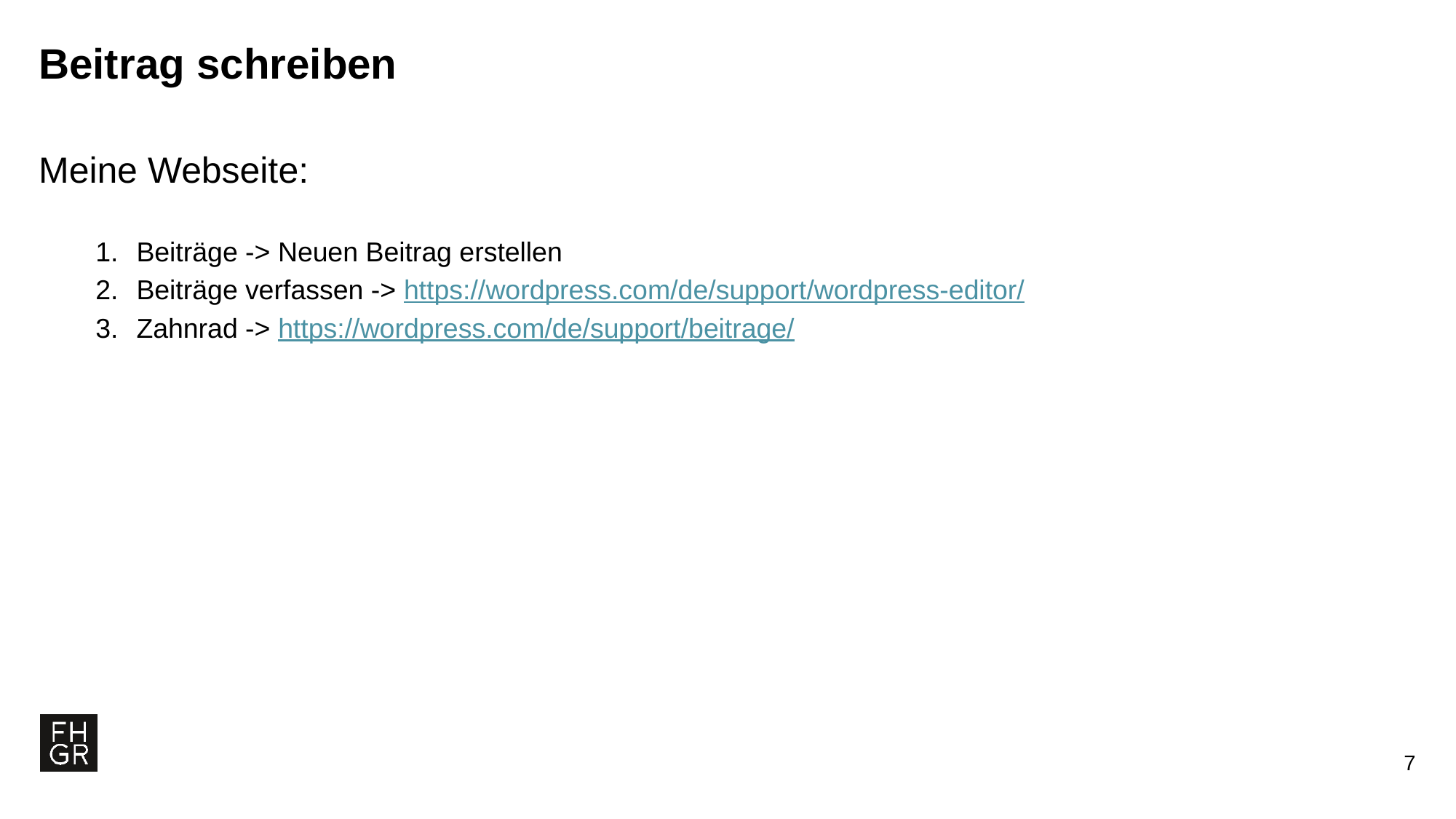

# Beitrag schreiben
Meine Webseite:

Beiträge -> Neuen Beitrag erstellen
Beiträge verfassen -> https://wordpress.com/de/support/wordpress-editor/
Zahnrad -> https://wordpress.com/de/support/beitrage/
7